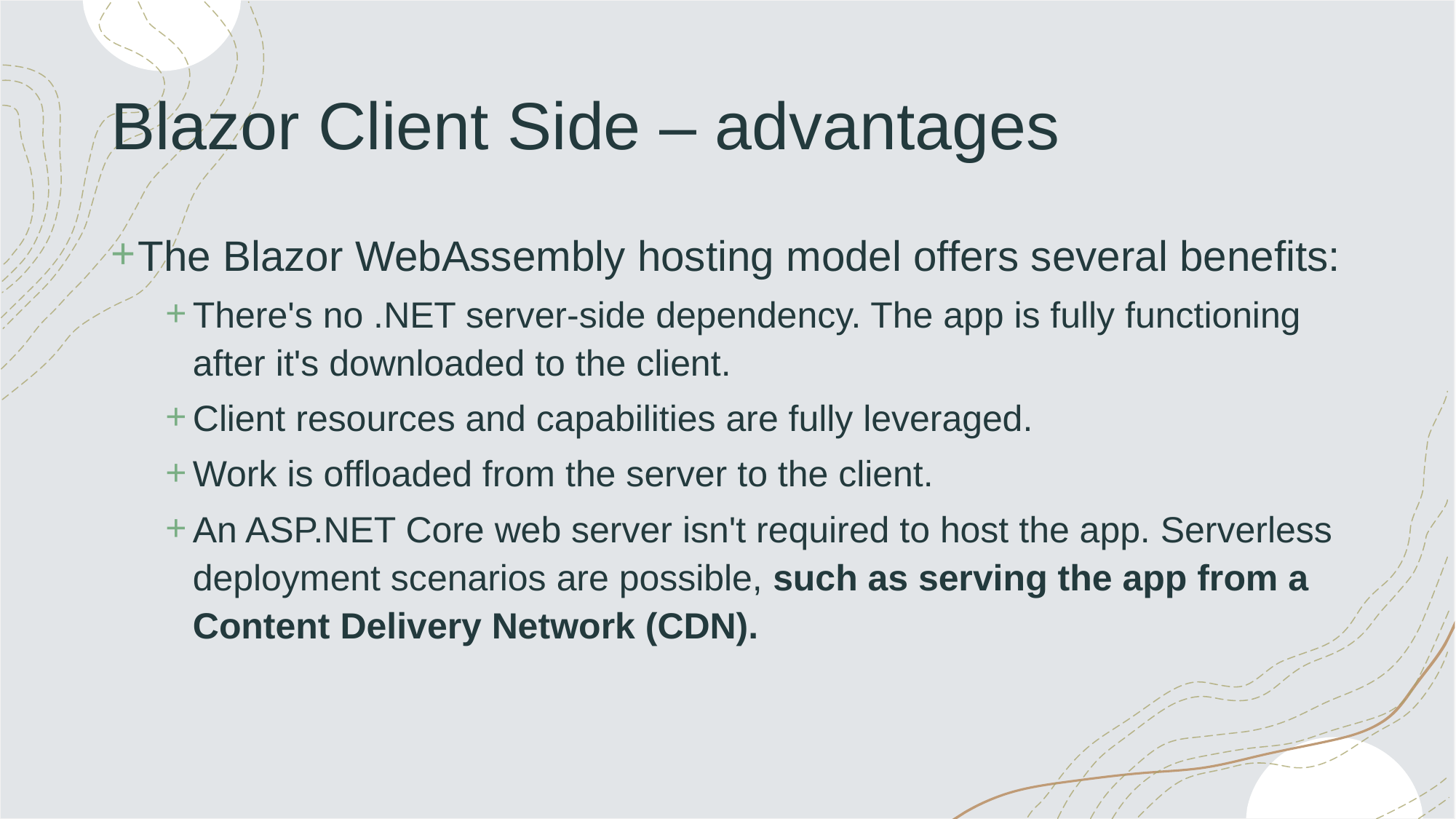

# Blazor Client Side – advantages
The Blazor WebAssembly hosting model offers several benefits:
There's no .NET server-side dependency. The app is fully functioning after it's downloaded to the client.
Client resources and capabilities are fully leveraged.
Work is offloaded from the server to the client.
An ASP.NET Core web server isn't required to host the app. Serverless deployment scenarios are possible, such as serving the app from a Content Delivery Network (CDN).